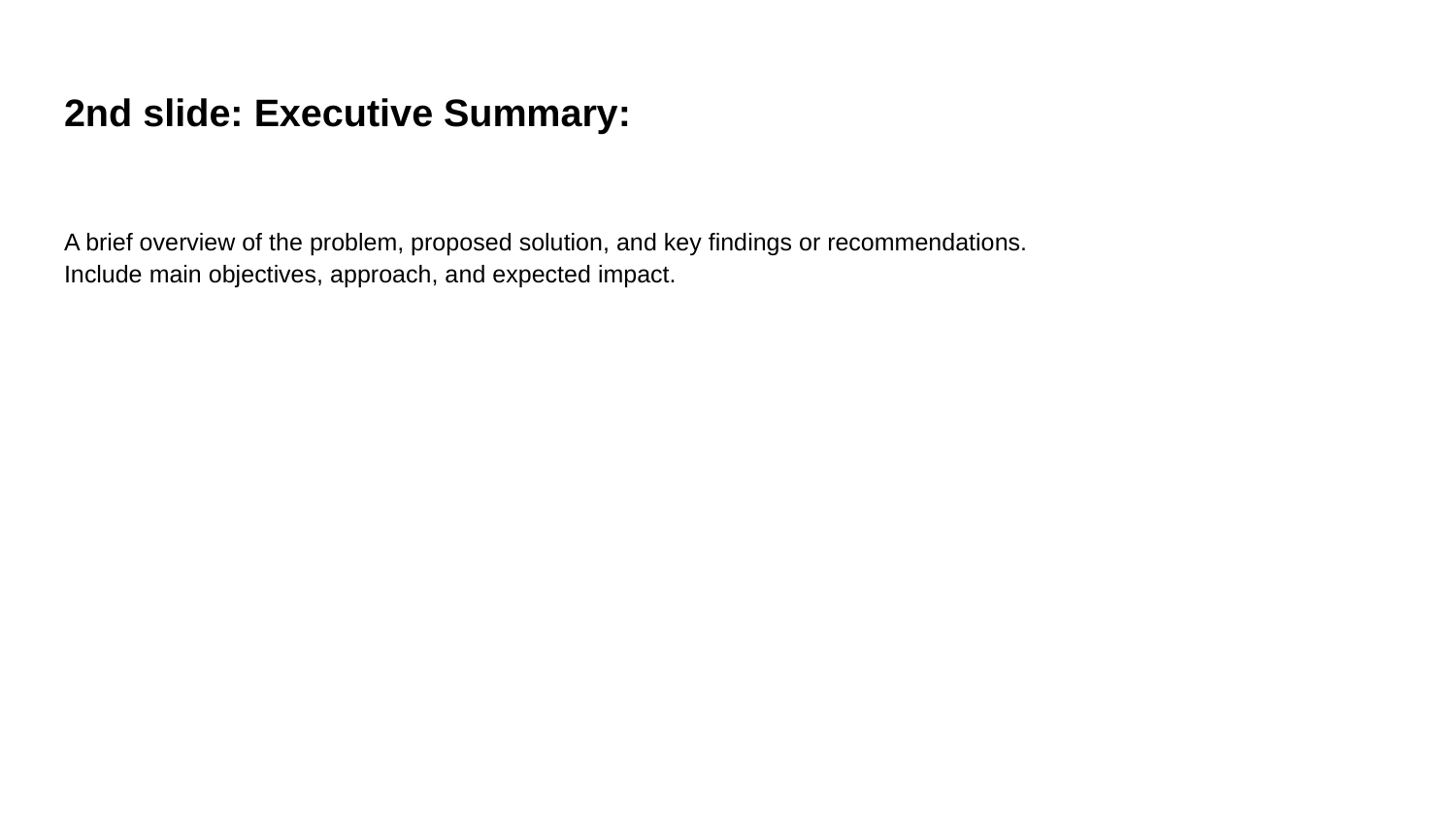

# 2nd slide: Executive Summary:

A brief overview of the problem, proposed solution, and key findings or recommendations.
Include main objectives, approach, and expected impact.